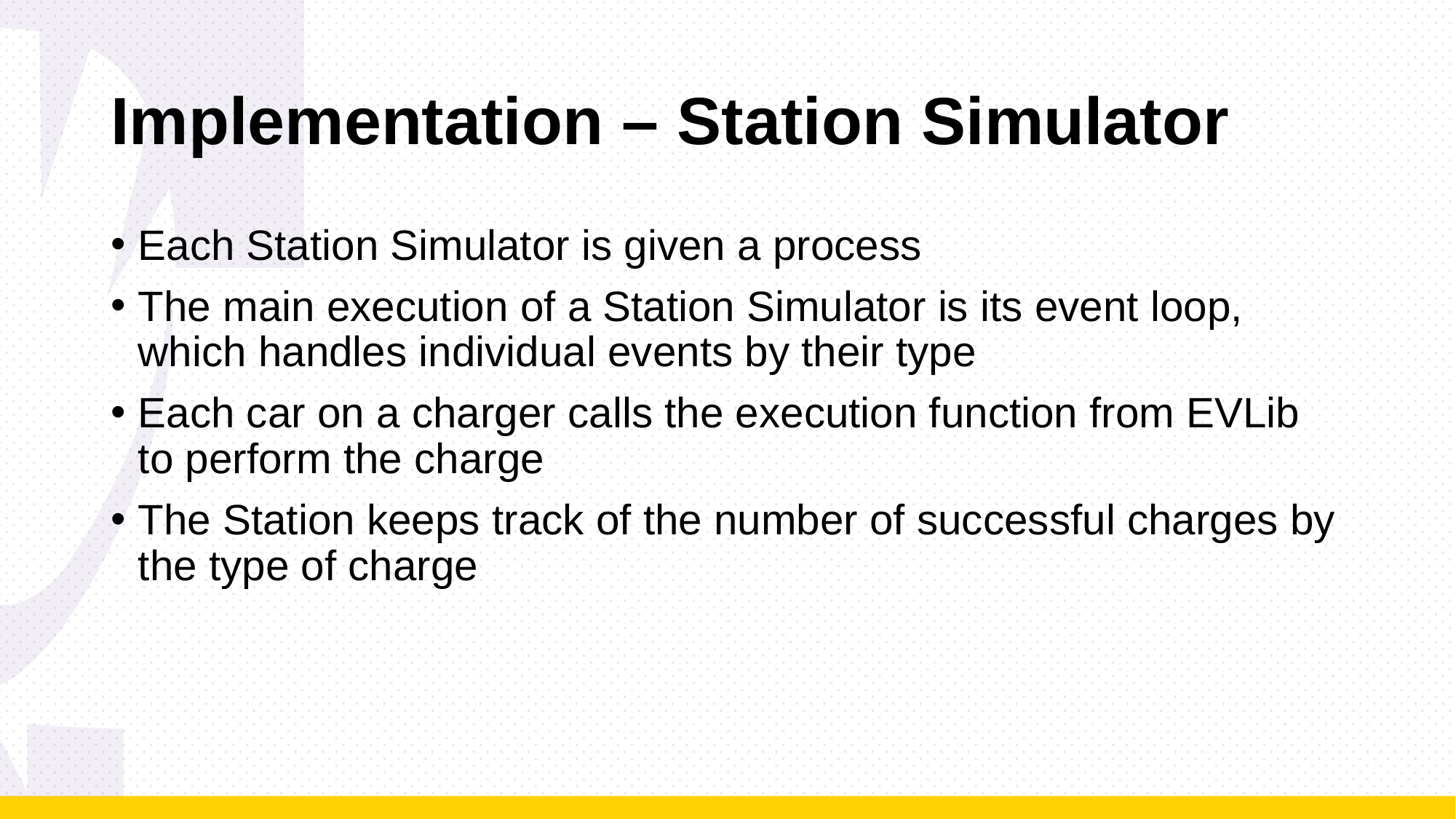

# Implementation – Station Simulator
Each Station Simulator is given a process
The main execution of a Station Simulator is its event loop, which handles individual events by their type
Each car on a charger calls the execution function from EVLib to perform the charge
The Station keeps track of the number of successful charges by the type of charge